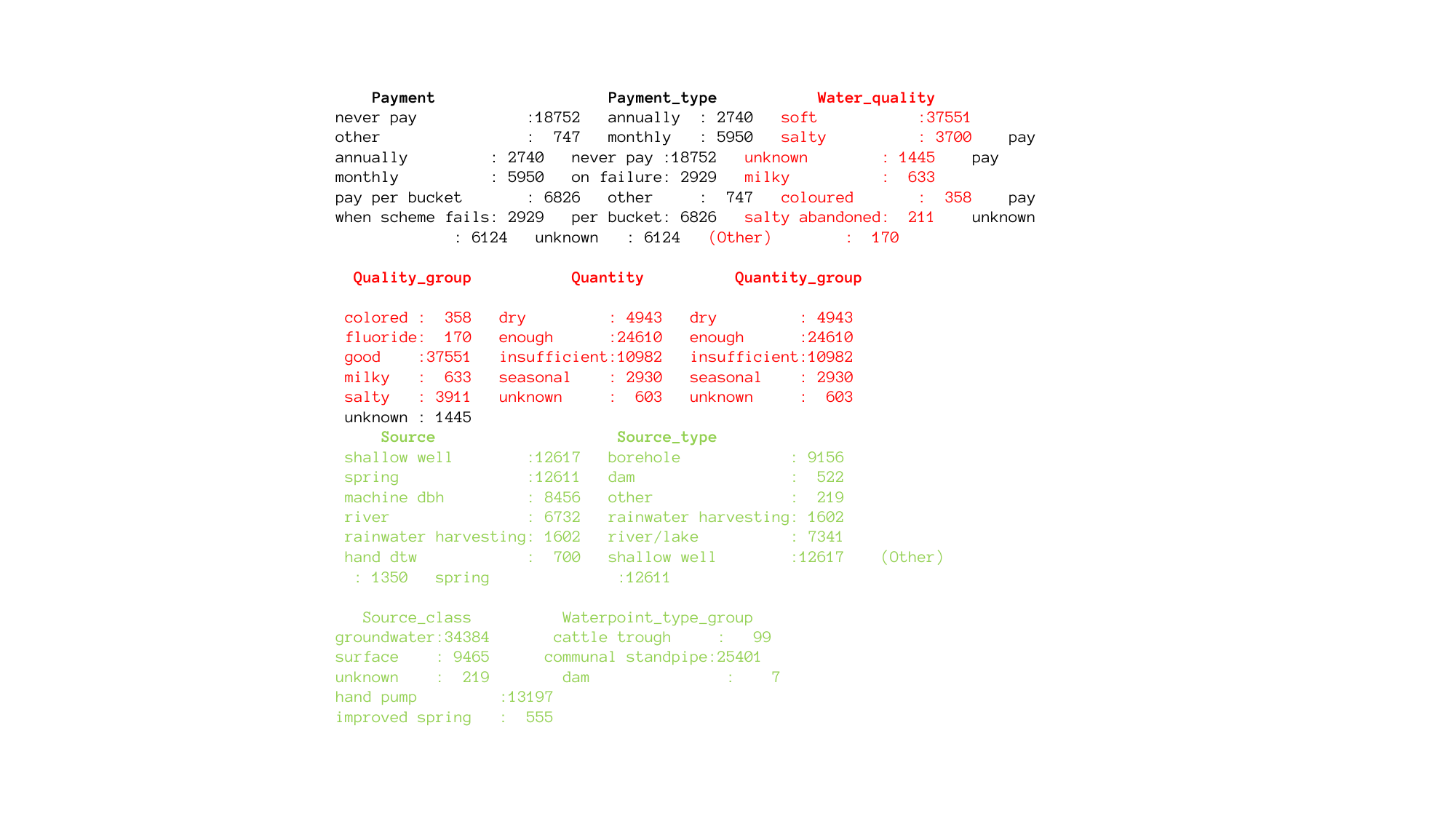

Payment                   Payment_type           Water_quality
never pay            :18752   annually  : 2740   soft           :37551   other                :  747   monthly   : 5950   salty          : 3700    pay annually         : 2740   never pay :18752   unknown        : 1445    pay monthly          : 5950   on failure: 2929   milky          :  633
pay per bucket       : 6826   other     :  747   coloured       :  358    pay when scheme fails: 2929   per bucket: 6826   salty abandoned:  211    unknown              : 6124   unknown   : 6124   (Other)        :  170

  Quality_group           Quantity          Quantity_group

 colored :  358   dry         : 4943   dry         : 4943
 fluoride:  170   enough      :24610   enough      :24610
 good    :37551   insufficient:10982   insufficient:10982
 milky   :  633   seasonal    : 2930   seasonal    : 2930
 salty   : 3911   unknown     :  603   unknown     :  603
 unknown : 1445
     Source                    Source_type
 shallow well        :12617   borehole            : 9156
 spring              :12611   dam                 :  522
 machine dbh         : 8456   other               :  219
 river               : 6732   rainwater harvesting: 1602
 rainwater harvesting: 1602   river/lake          : 7341
 hand dtw            :  700   shallow well        :12617    (Other)             : 1350   spring              :12611

   Source_class          Waterpoint_type_group
groundwater:34384       cattle trough     :   99
surface    : 9465      communal standpipe:25401
unknown    :  219        dam               :    7
hand pump         :13197
improved spring   :  555